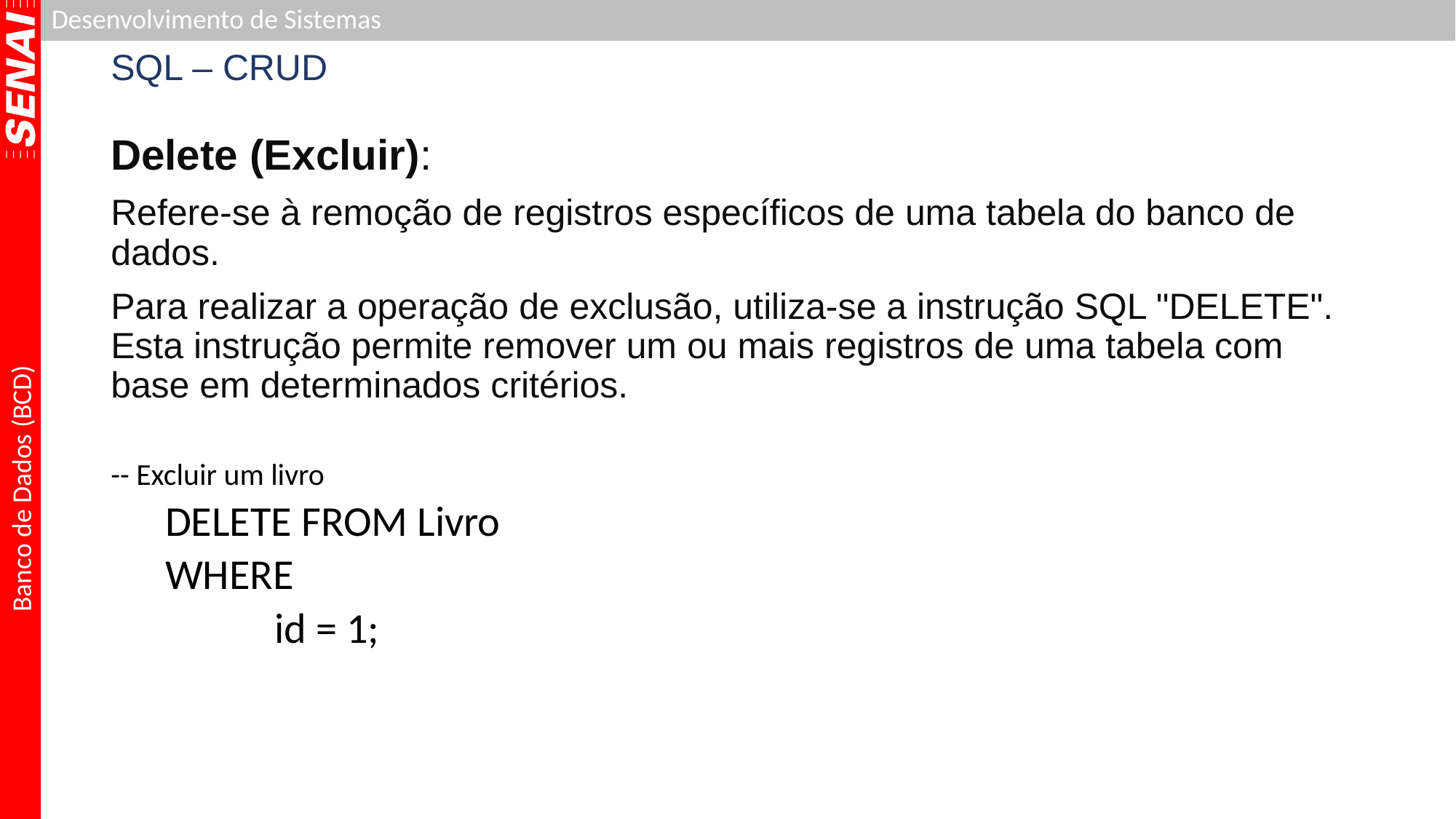

# SQL – CRUD
Delete (Excluir):
Refere-se à remoção de registros específicos de uma tabela do banco de dados.
Para realizar a operação de exclusão, utiliza-se a instrução SQL "DELETE". Esta instrução permite remover um ou mais registros de uma tabela com base em determinados critérios.

-- Excluir um livro
DELETE FROM Livro
WHERE
	id = 1;